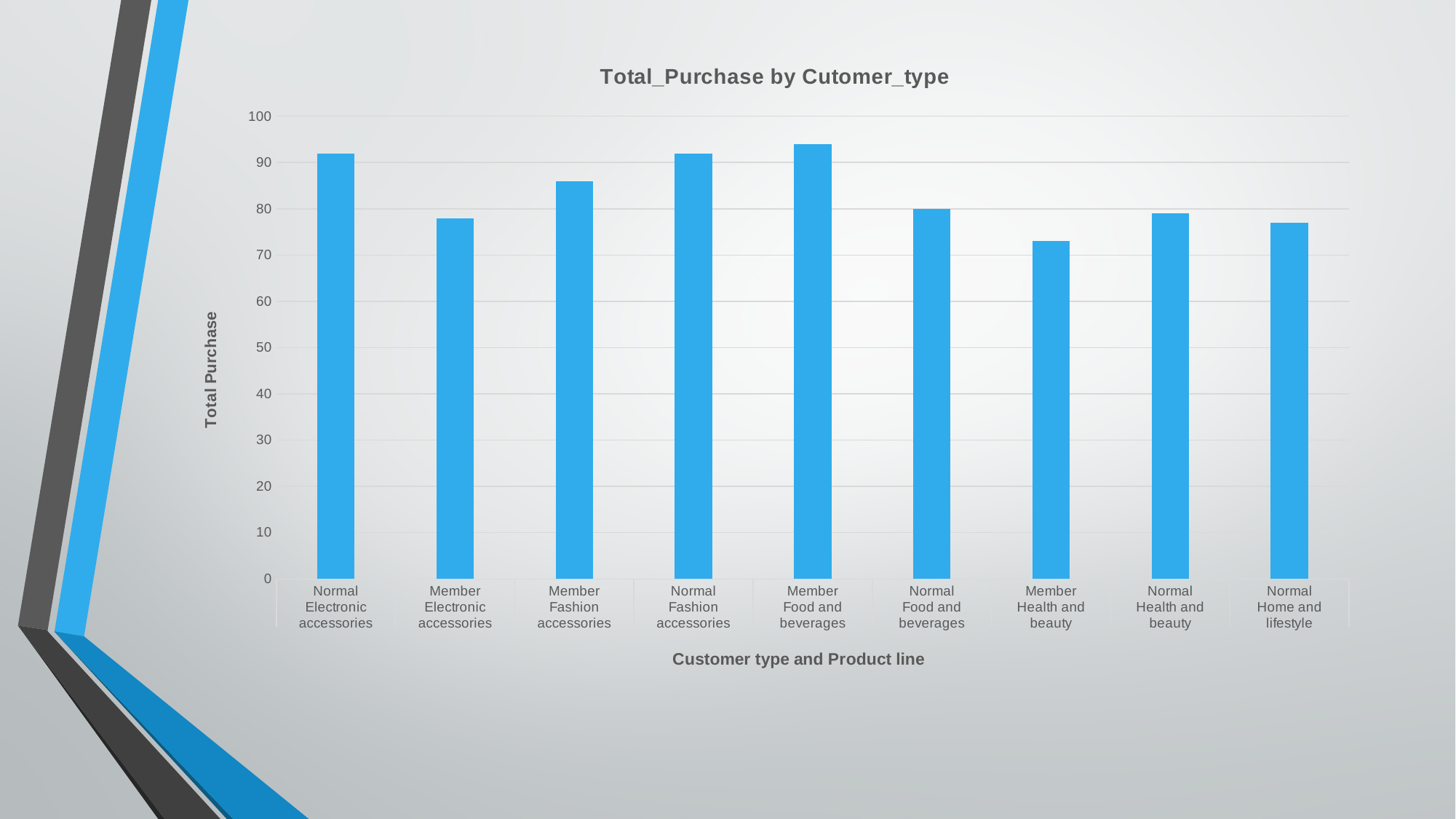

### Chart: Total_Purchase by Cutomer_type

| Category | Total_Purchase |
|---|---|
| Normal | 92.0 |
| Member | 78.0 |
| Member | 86.0 |
| Normal | 92.0 |
| Member | 94.0 |
| Normal | 80.0 |
| Member | 73.0 |
| Normal | 79.0 |
| Normal | 77.0 |